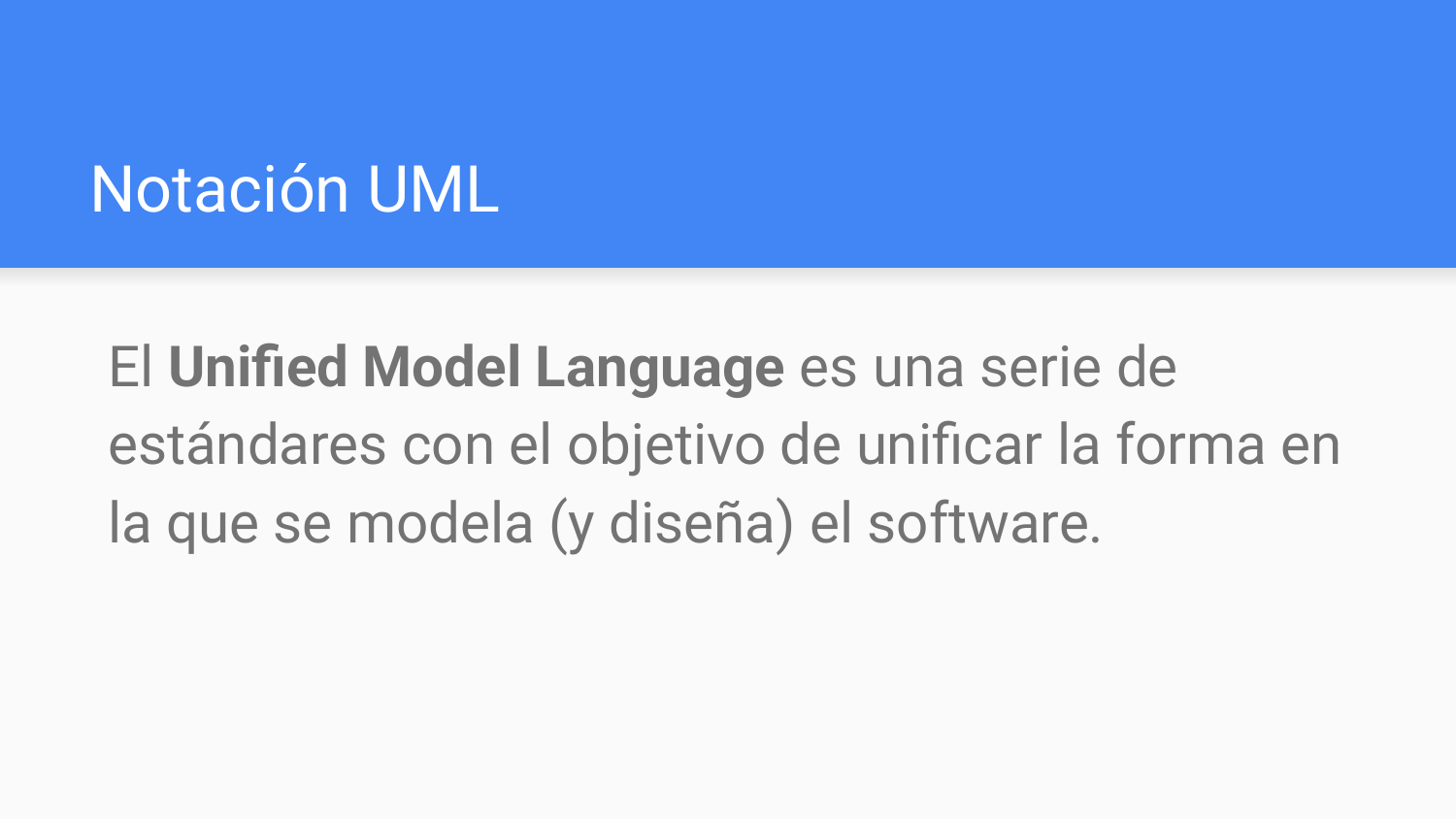

# Notación UML
El Unified Model Language es una serie de estándares con el objetivo de unificar la forma en la que se modela (y diseña) el software.